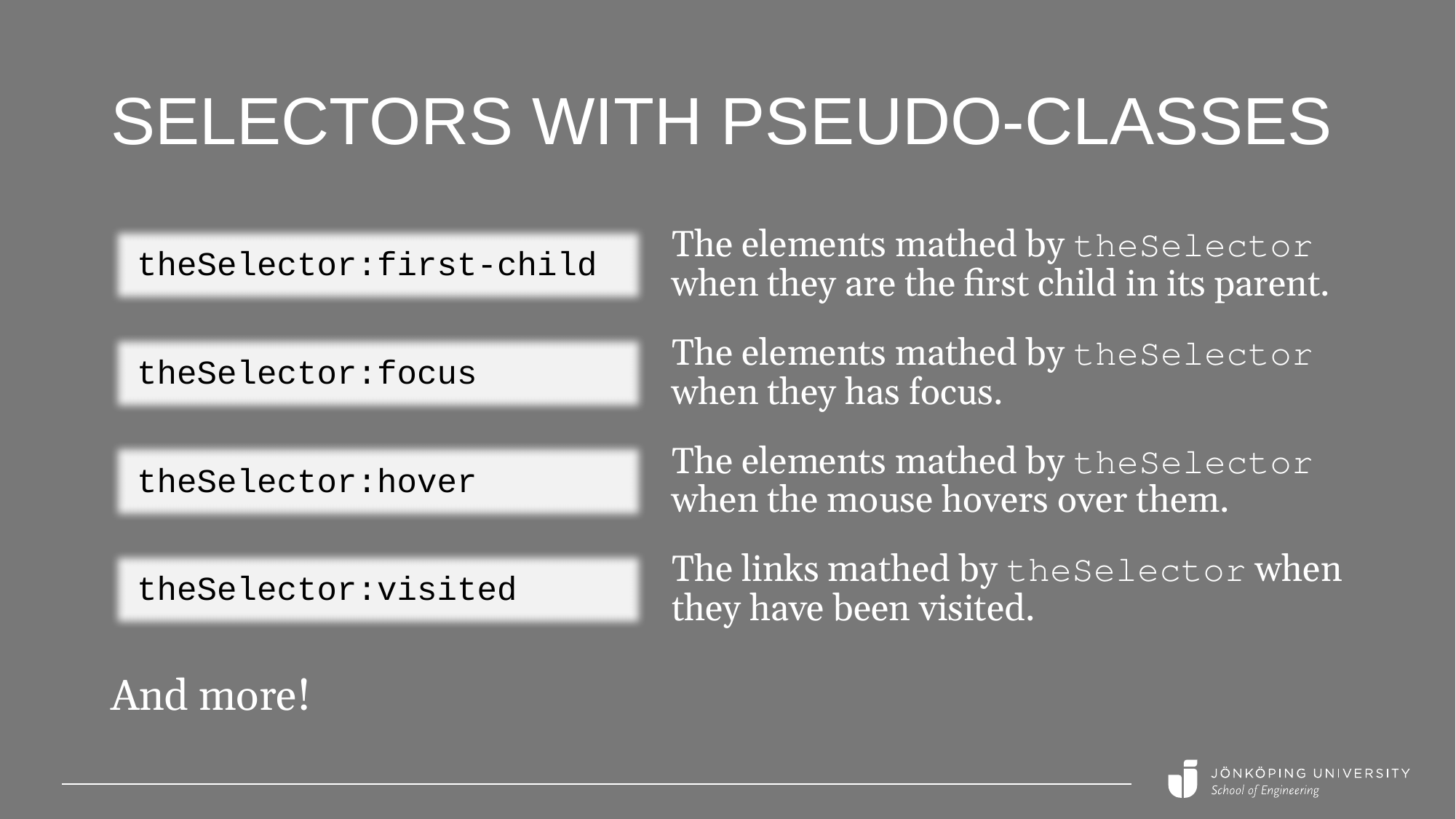

# Selectors with pseudo-classes
The elements mathed by theSelector when they are the first child in its parent.
theSelector:first-child
The elements mathed by theSelector when they has focus.
theSelector:focus
The elements mathed by theSelector when the mouse hovers over them.
theSelector:hover
The links mathed by theSelector when they have been visited.
theSelector:visited
And more!